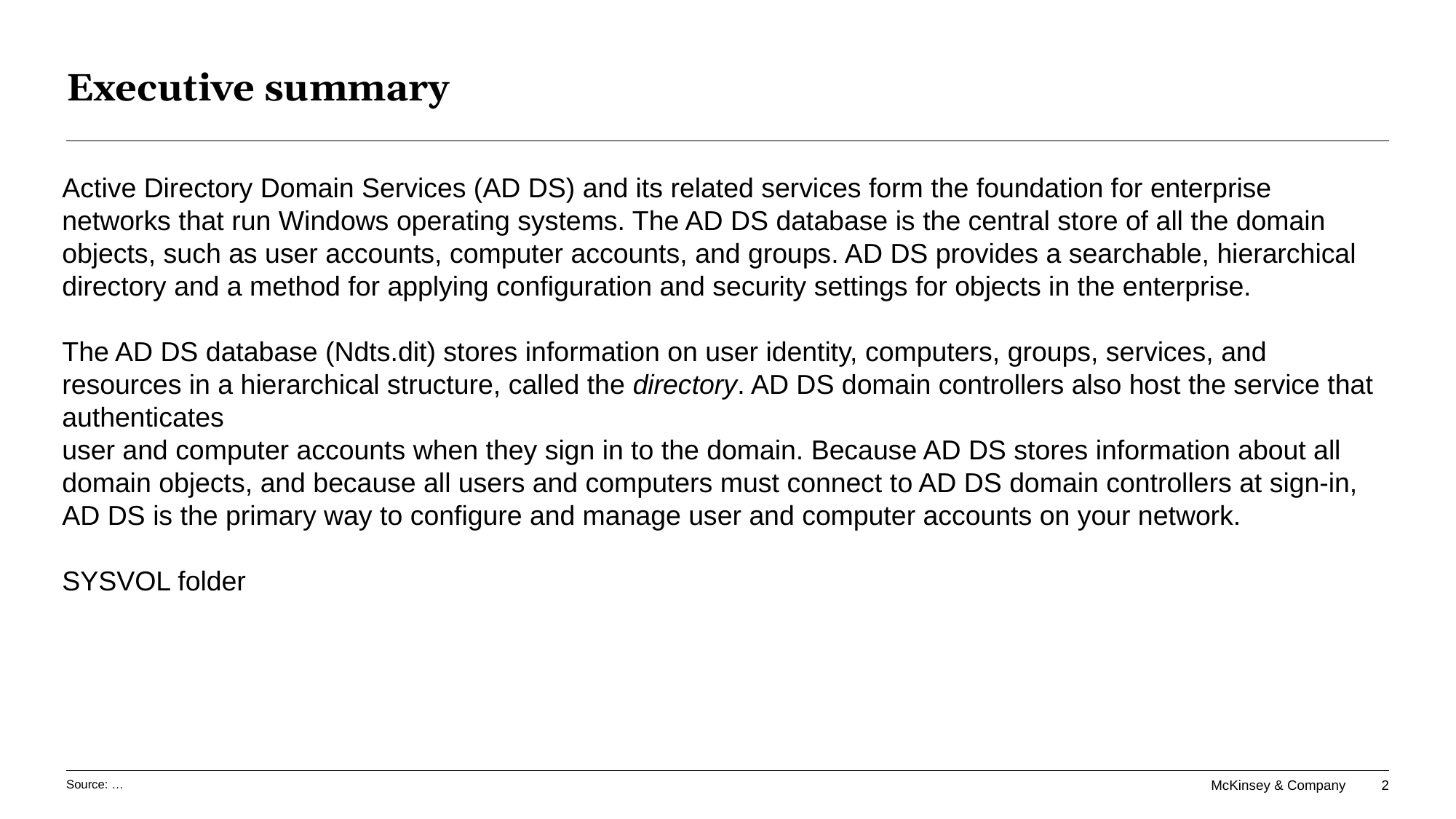

# Executive summary
Active Directory Domain Services (AD DS) and its related services form the foundation for enterprise
networks that run Windows operating systems. The AD DS database is the central store of all the domain
objects, such as user accounts, computer accounts, and groups. AD DS provides a searchable, hierarchical
directory and a method for applying configuration and security settings for objects in the enterprise.

The AD DS database (Ndts.dit) stores information on user identity, computers, groups, services, and resources in a hierarchical structure, called the directory. AD DS domain controllers also host the service that authenticates
user and computer accounts when they sign in to the domain. Because AD DS stores information about all
domain objects, and because all users and computers must connect to AD DS domain controllers at sign-in,
AD DS is the primary way to configure and manage user and computer accounts on your network.

SYSVOL folder
Source: …